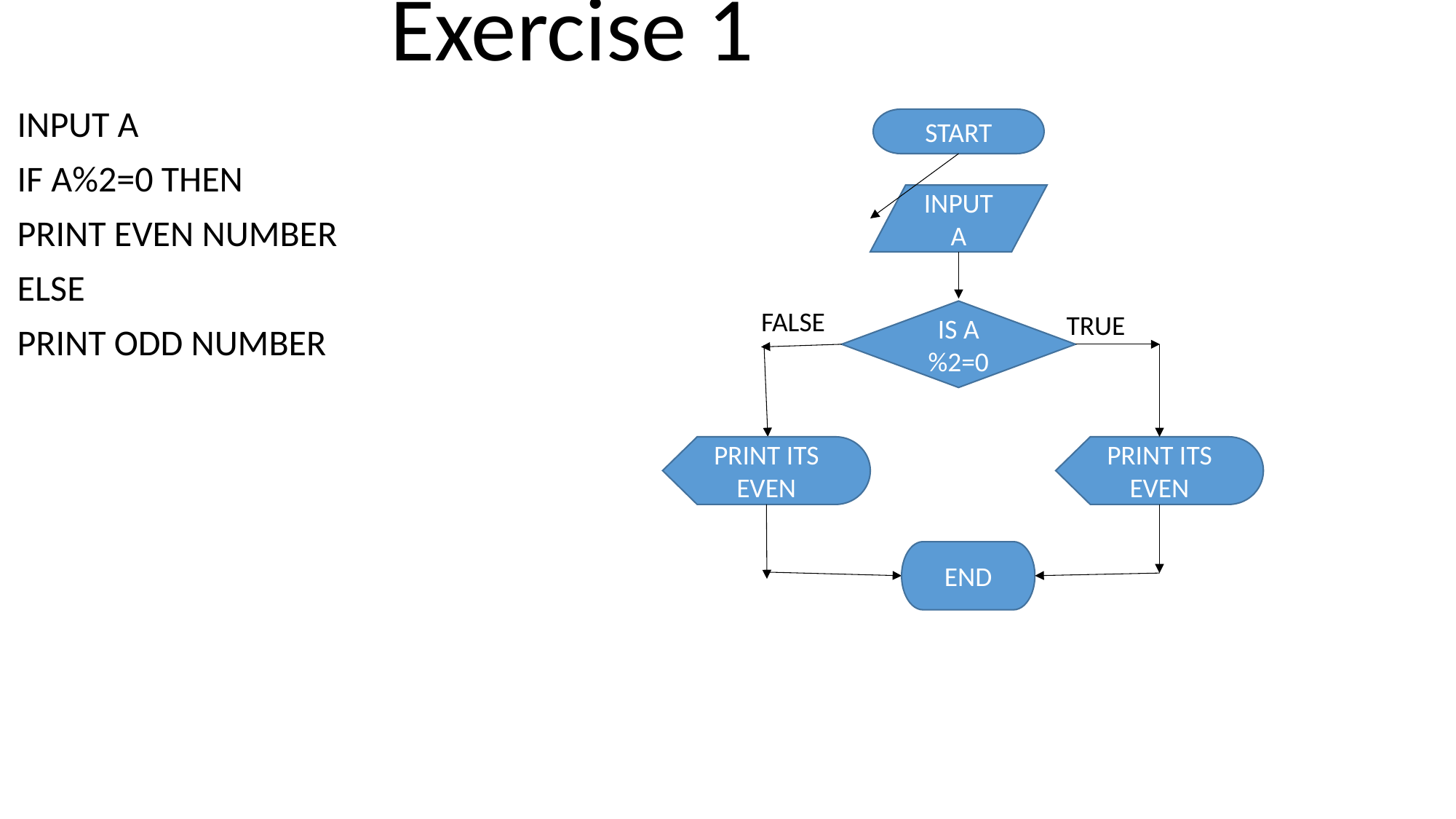

# Exercise 1
INPUT A
IF A%2=0 THEN
PRINT EVEN NUMBER
ELSE
PRINT ODD NUMBER
START
INPUT A
FALSE
IS A%2=0
TRUE
PRINT ITS EVEN
PRINT ITS EVEN
END